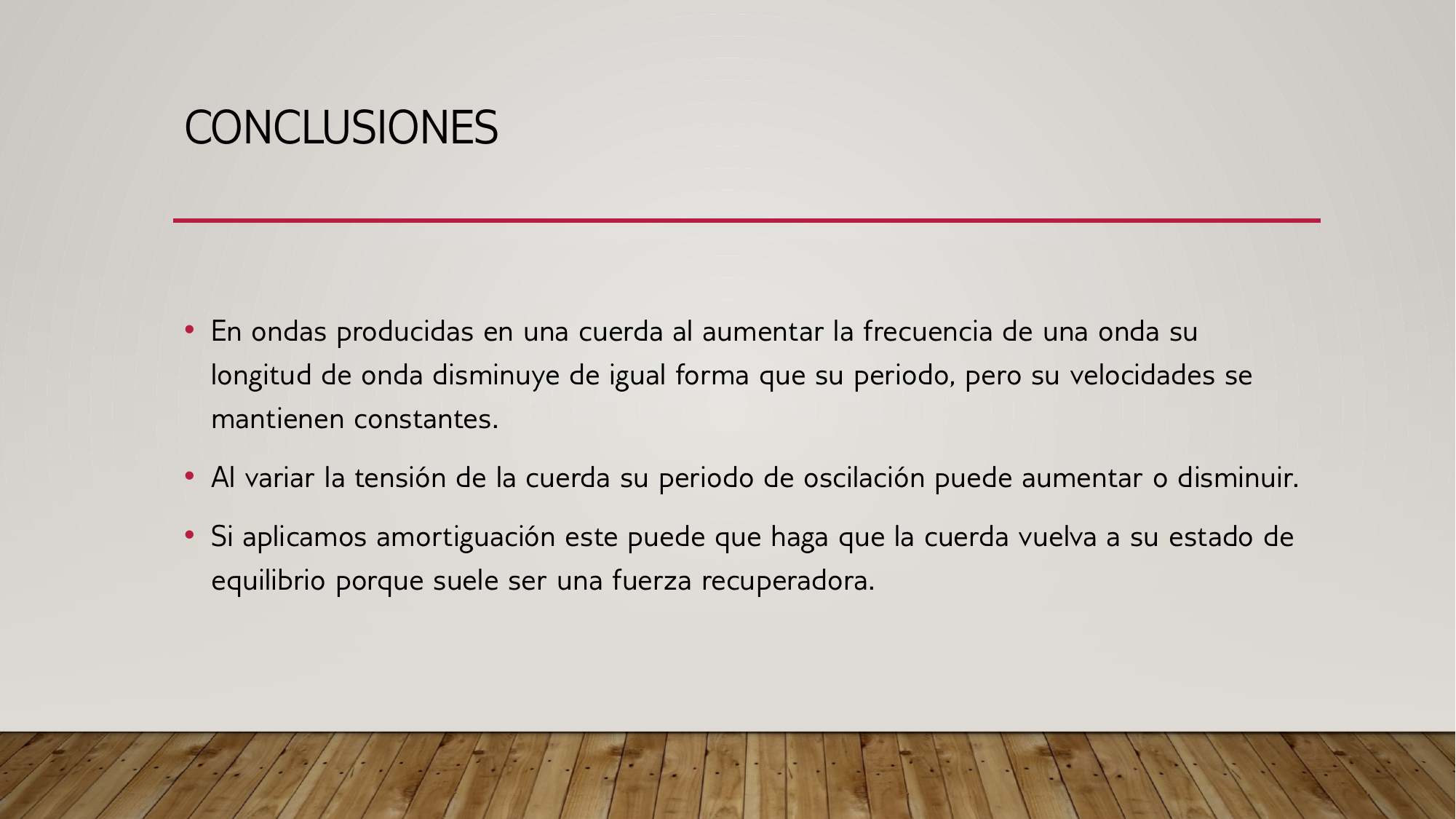

# Conclusiones
En ondas producidas en una cuerda al aumentar la frecuencia de una onda su longitud de onda disminuye de igual forma que su periodo, pero su velocidades se mantienen constantes.
Al variar la tensión de la cuerda su periodo de oscilación puede aumentar o disminuir.
Si aplicamos amortiguación este puede que haga que la cuerda vuelva a su estado de equilibrio porque suele ser una fuerza recuperadora.